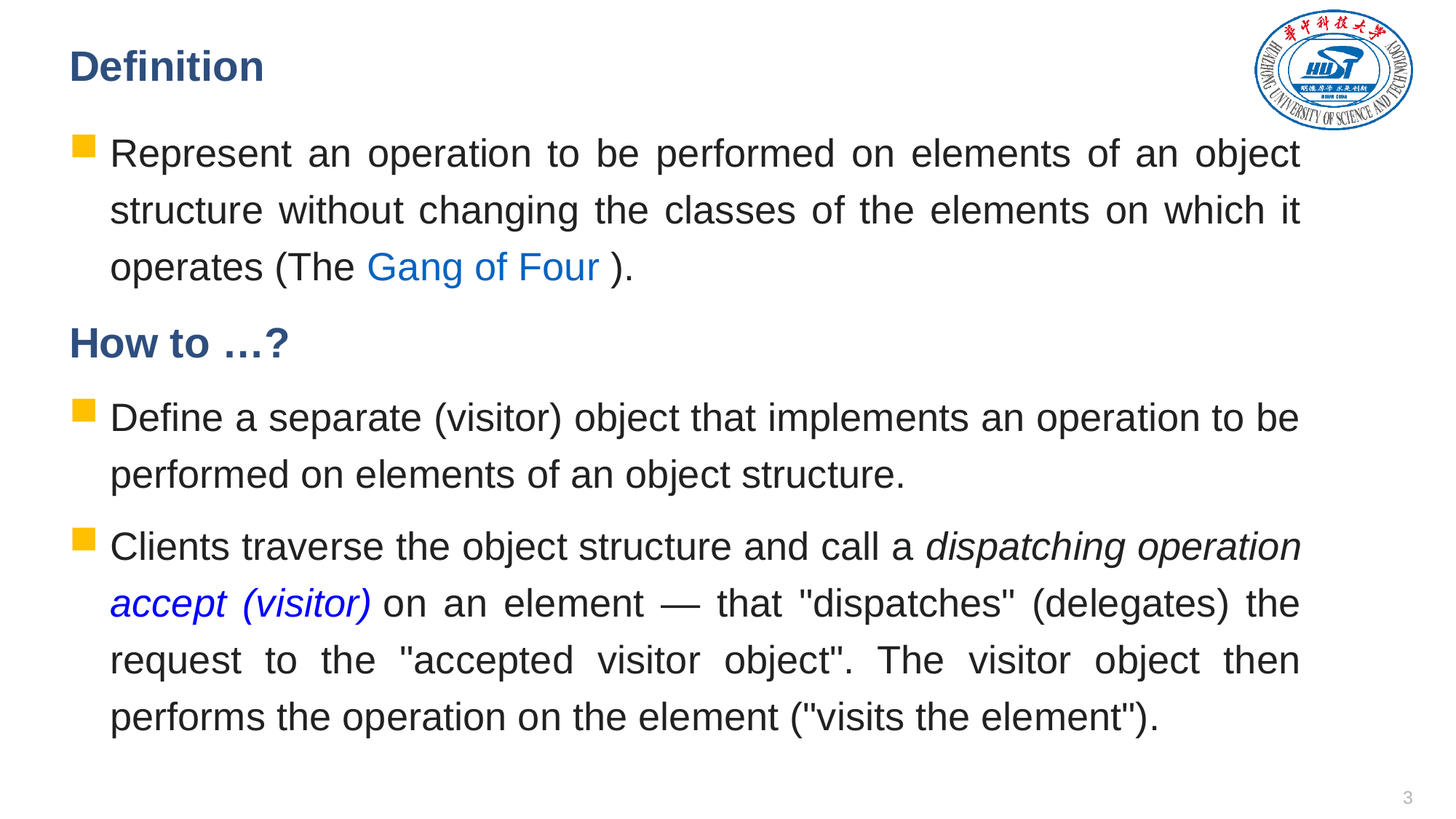

# Definition
Represent an operation to be performed on elements of an object structure without changing the classes of the elements on which it operates (The Gang of Four ).

How to …?
Define a separate (visitor) object that implements an operation to be performed on elements of an object structure.
Clients traverse the object structure and call a dispatching operation accept (visitor) on an element — that "dispatches" (delegates) the request to the "accepted visitor object". The visitor object then performs the operation on the element ("visits the element").

3